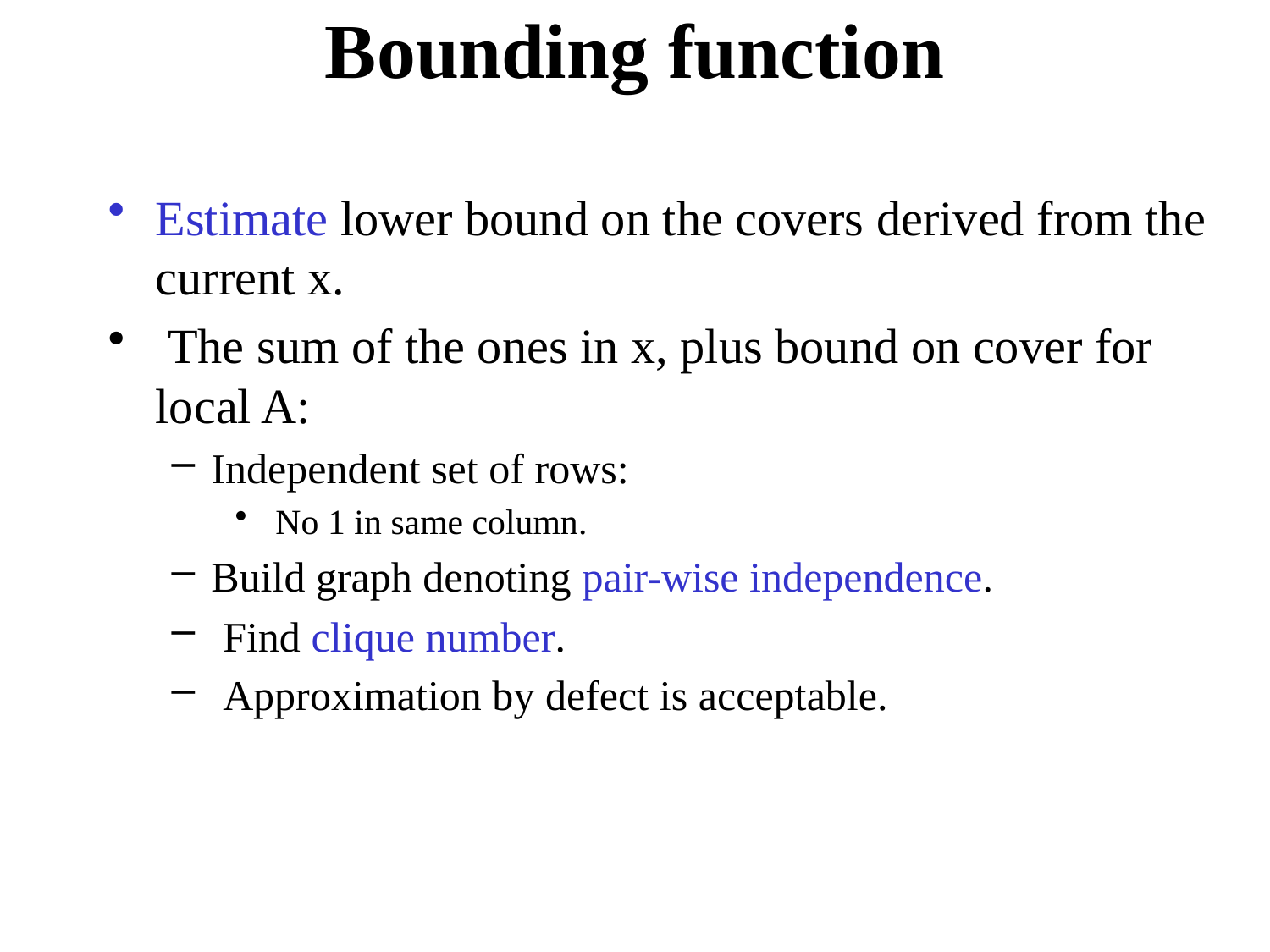

# Bounding function
Estimate lower bound on the covers derived from the current x.
 The sum of the ones in x, plus bound on cover for local A:
Independent set of rows:
 No 1 in same column.
Build graph denoting pair-wise independence.
 Find clique number.
 Approximation by defect is acceptable.